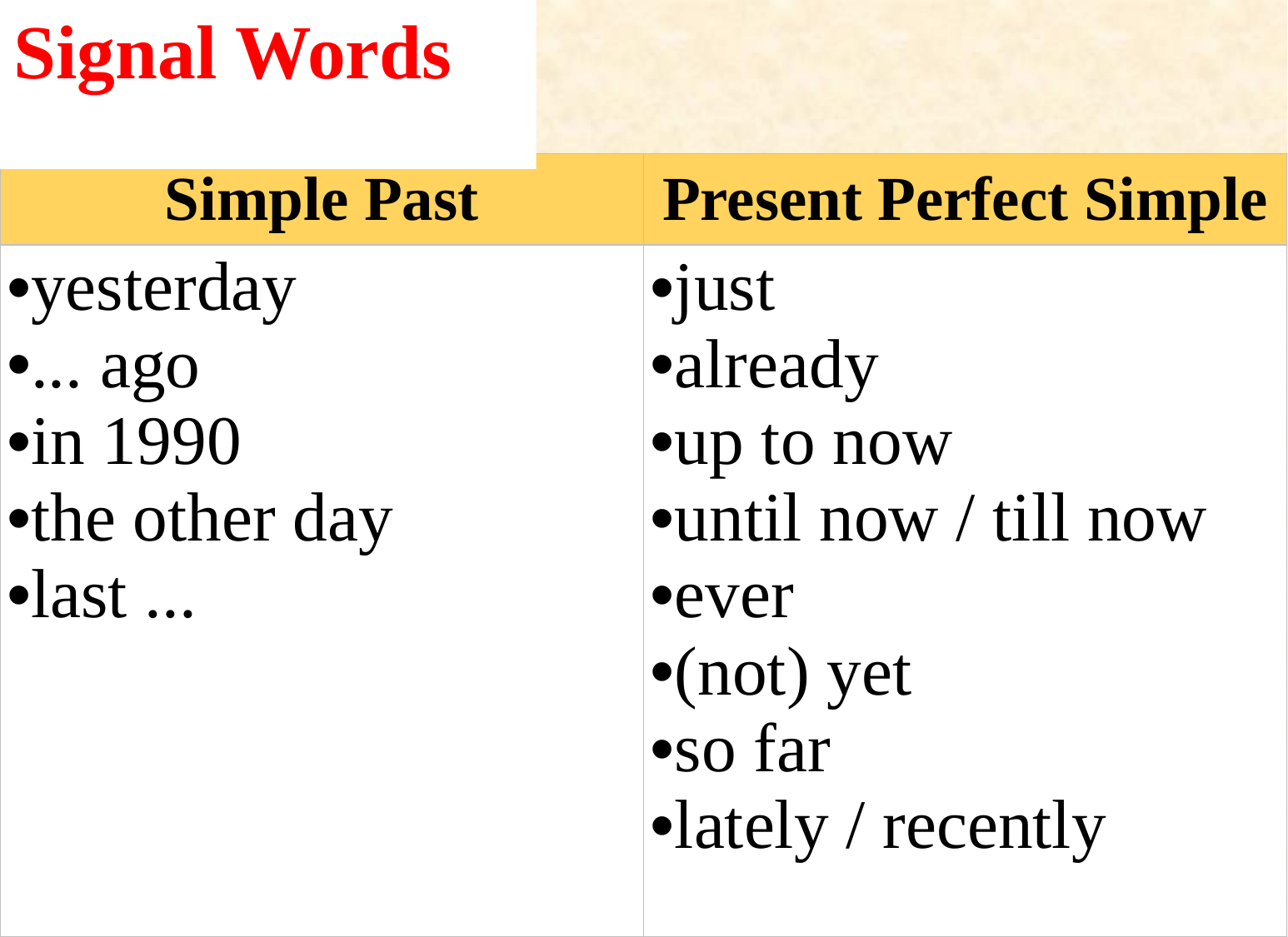

Signal Words

| Simple Past | Present Perfect Simple |
| --- | --- |
| yesterday ... ago in 1990 the other day last ... | just already up to now until now / till now ever (not) yet so far lately / recently |